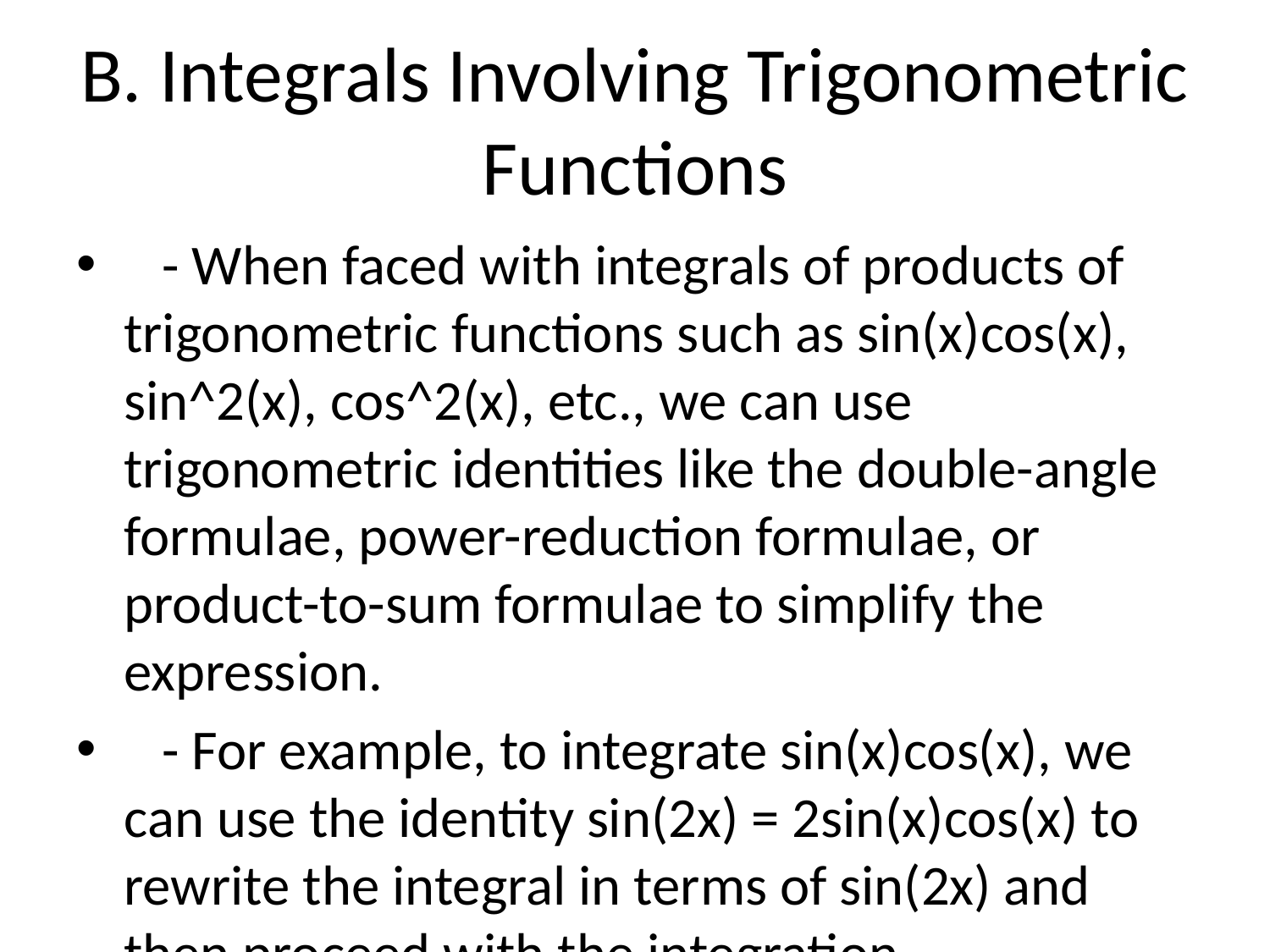

# B. Integrals Involving Trigonometric Functions
   - When faced with integrals of products of trigonometric functions such as sin(x)cos(x), sin^2(x), cos^2(x), etc., we can use trigonometric identities like the double-angle formulae, power-reduction formulae, or product-to-sum formulae to simplify the expression.
   - For example, to integrate sin(x)cos(x), we can use the identity sin(2x) = 2sin(x)cos(x) to rewrite the integral in terms of sin(2x) and then proceed with the integration.

2. Integrals involving Trigonometric Substitutions:
   - In some cases, trigonometric substitutions can be used to simplify integrals involving radical expressions, especially when the integrand contains expressions like a^2 - x^2, a^2 + x^2, or x^2 - a^2.